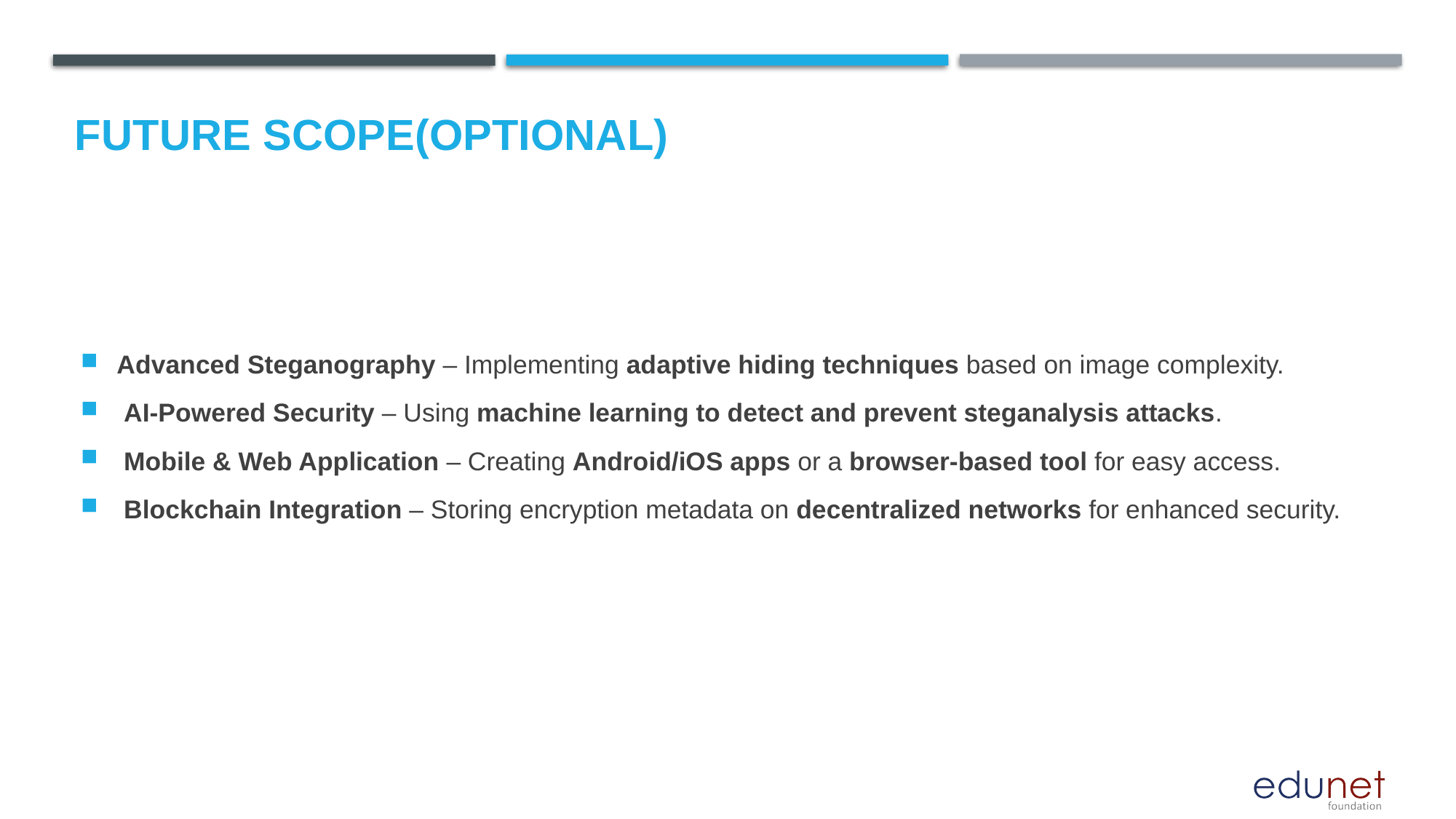

Future scope(optional)
Advanced Steganography – Implementing adaptive hiding techniques based on image complexity.
 AI-Powered Security – Using machine learning to detect and prevent steganalysis attacks.
 Mobile & Web Application – Creating Android/iOS apps or a browser-based tool for easy access.
 Blockchain Integration – Storing encryption metadata on decentralized networks for enhanced security.